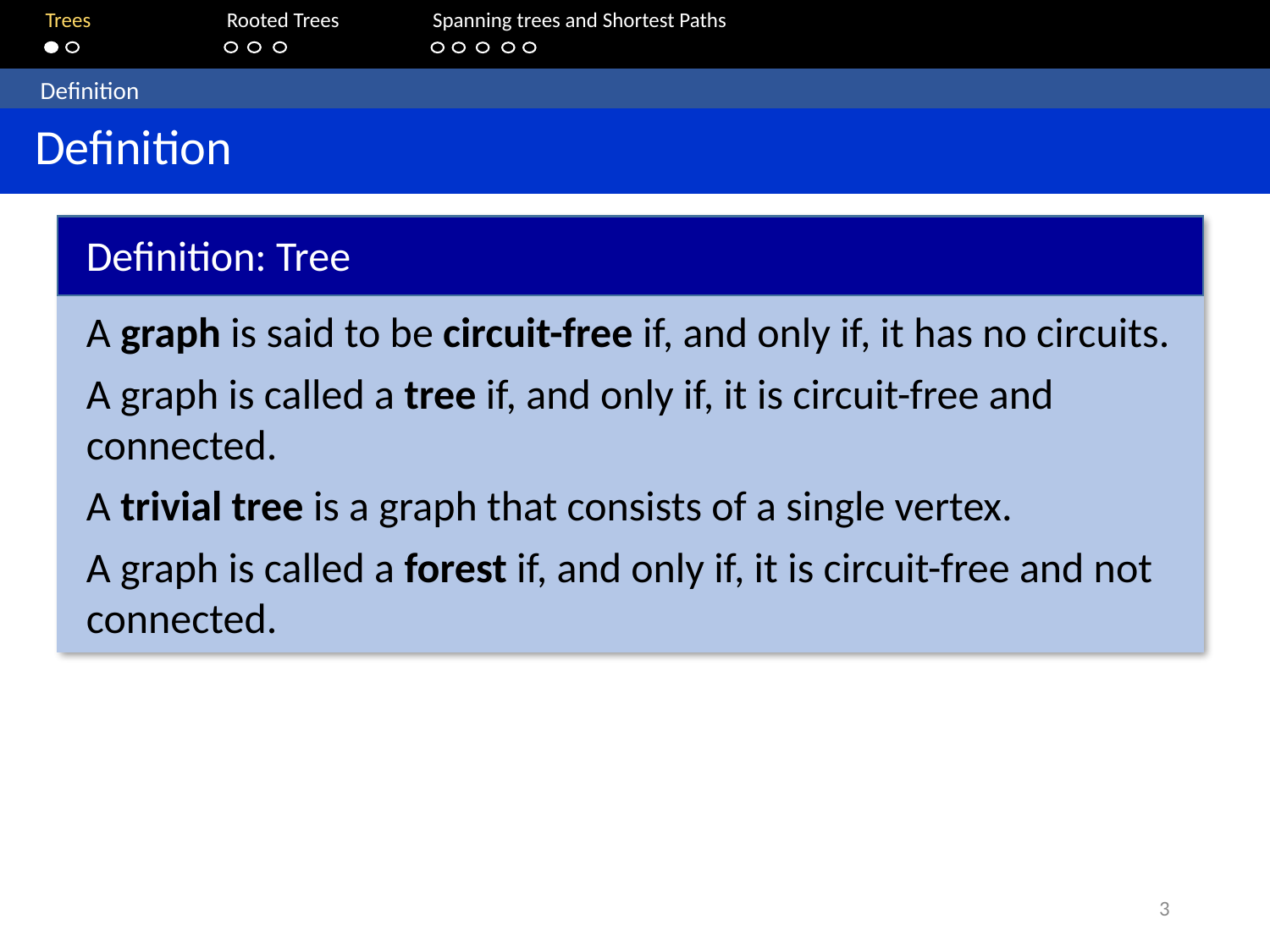

Trees	Rooted Trees	Spanning trees and Shortest Paths

	Definition
  Definition

Definition: Tree
A graph is said to be circuit-free if, and only if, it has no circuits.
A graph is called a tree if, and only if, it is circuit-free and connected.
A trivial tree is a graph that consists of a single vertex.
A graph is called a forest if, and only if, it is circuit-free and not connected.
3